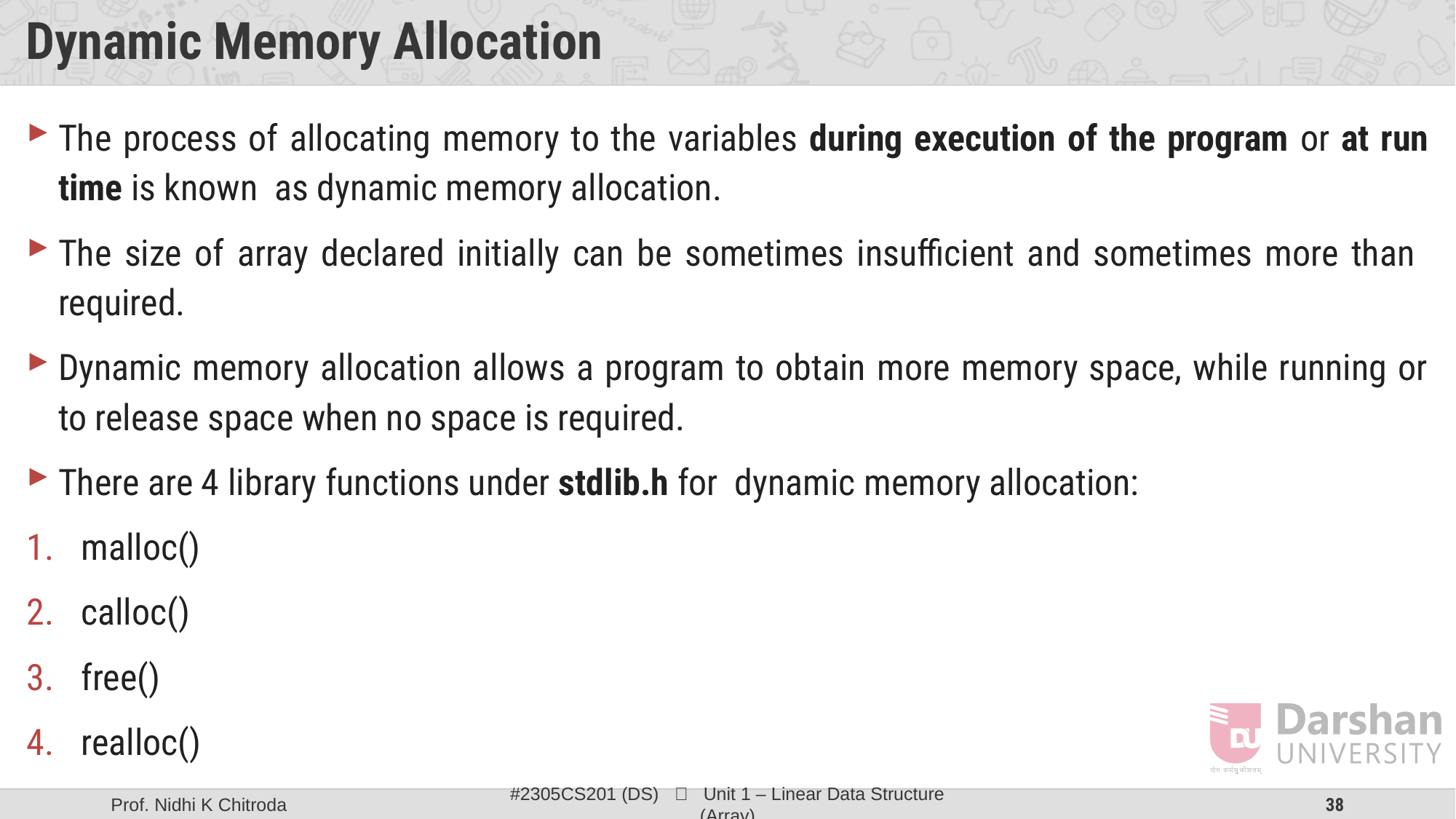

# Dynamic Memory Allocation
The process of allocating memory to the variables during execution of the program or at run time is known  as dynamic memory allocation.
The size of array declared initially can be sometimes insufficient and sometimes more than  required.
Dynamic memory allocation allows a program to obtain more memory space, while running or to release space when no space is required.
There are 4 library functions under stdlib.h for  dynamic memory allocation:
malloc()
calloc()
free()
realloc()